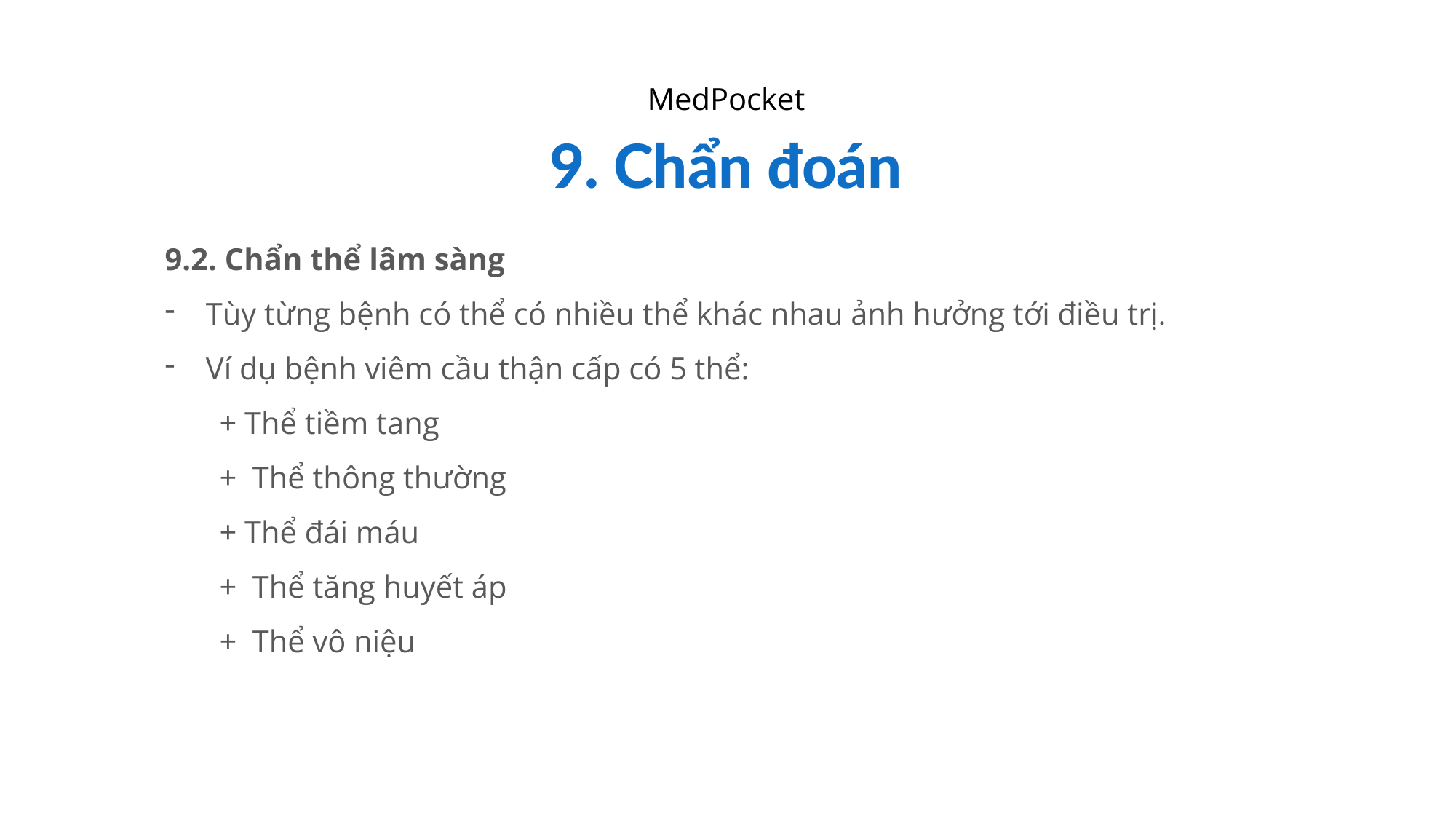

MedPocket
9. Chẩn đoán
9.2. Chẩn thể lâm sàng
Tùy từng bệnh có thể có nhiều thể khác nhau ảnh hưởng tới điều trị.
Ví dụ bệnh viêm cầu thận cấp có 5 thể:
	+ Thể tiềm tang
	+  Thể thông thường
	+ Thể đái máu
	+  Thể tăng huyết áp
	+  Thể vô niệu